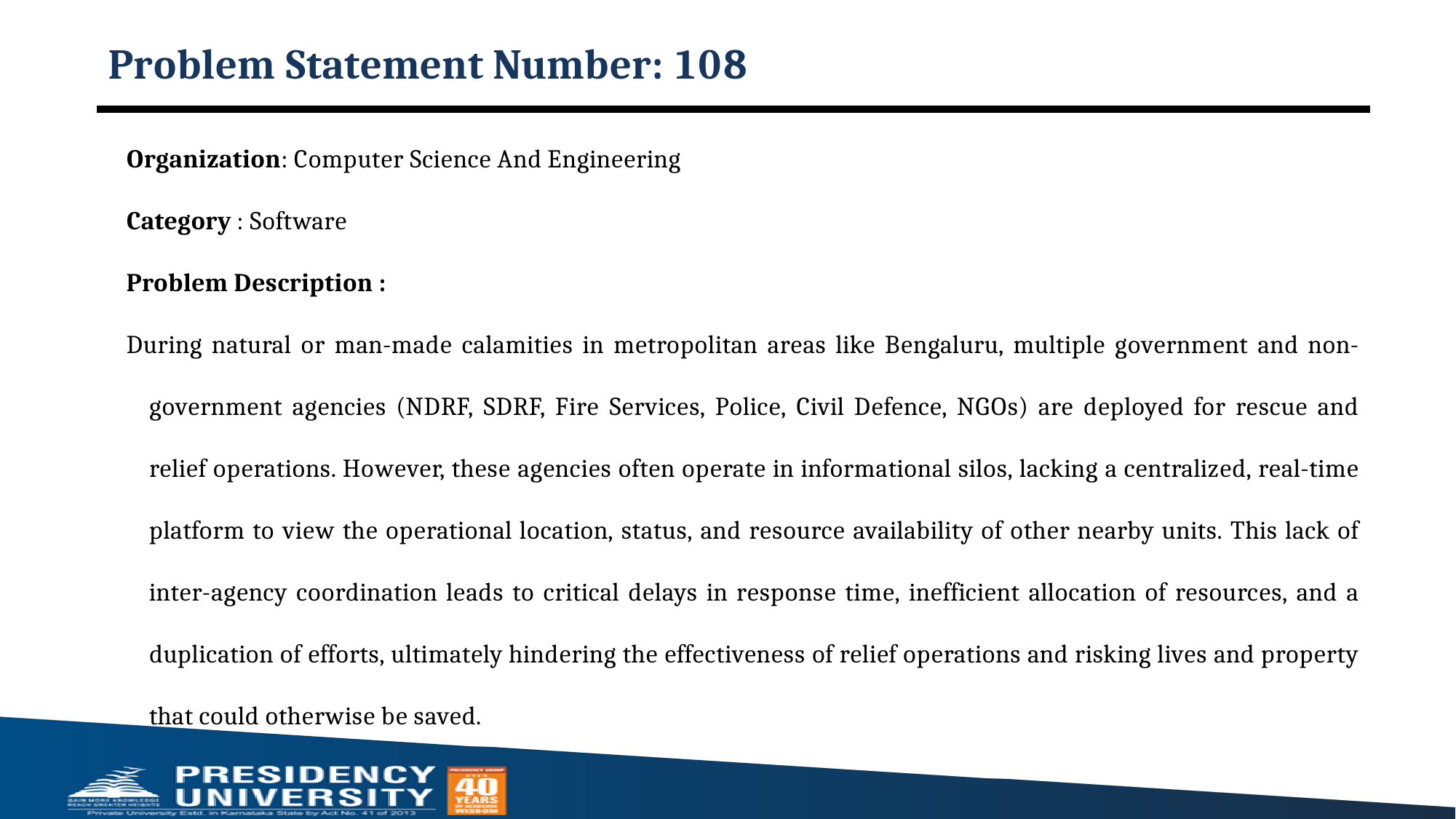

# Problem Statement Number: 108
Organization: Computer Science And Engineering
Category : Software
Problem Description :
During natural or man-made calamities in metropolitan areas like Bengaluru, multiple government and non-government agencies (NDRF, SDRF, Fire Services, Police, Civil Defence, NGOs) are deployed for rescue and relief operations. However, these agencies often operate in informational silos, lacking a centralized, real-time platform to view the operational location, status, and resource availability of other nearby units. This lack of inter-agency coordination leads to critical delays in response time, inefficient allocation of resources, and a duplication of efforts, ultimately hindering the effectiveness of relief operations and risking lives and property that could otherwise be saved.